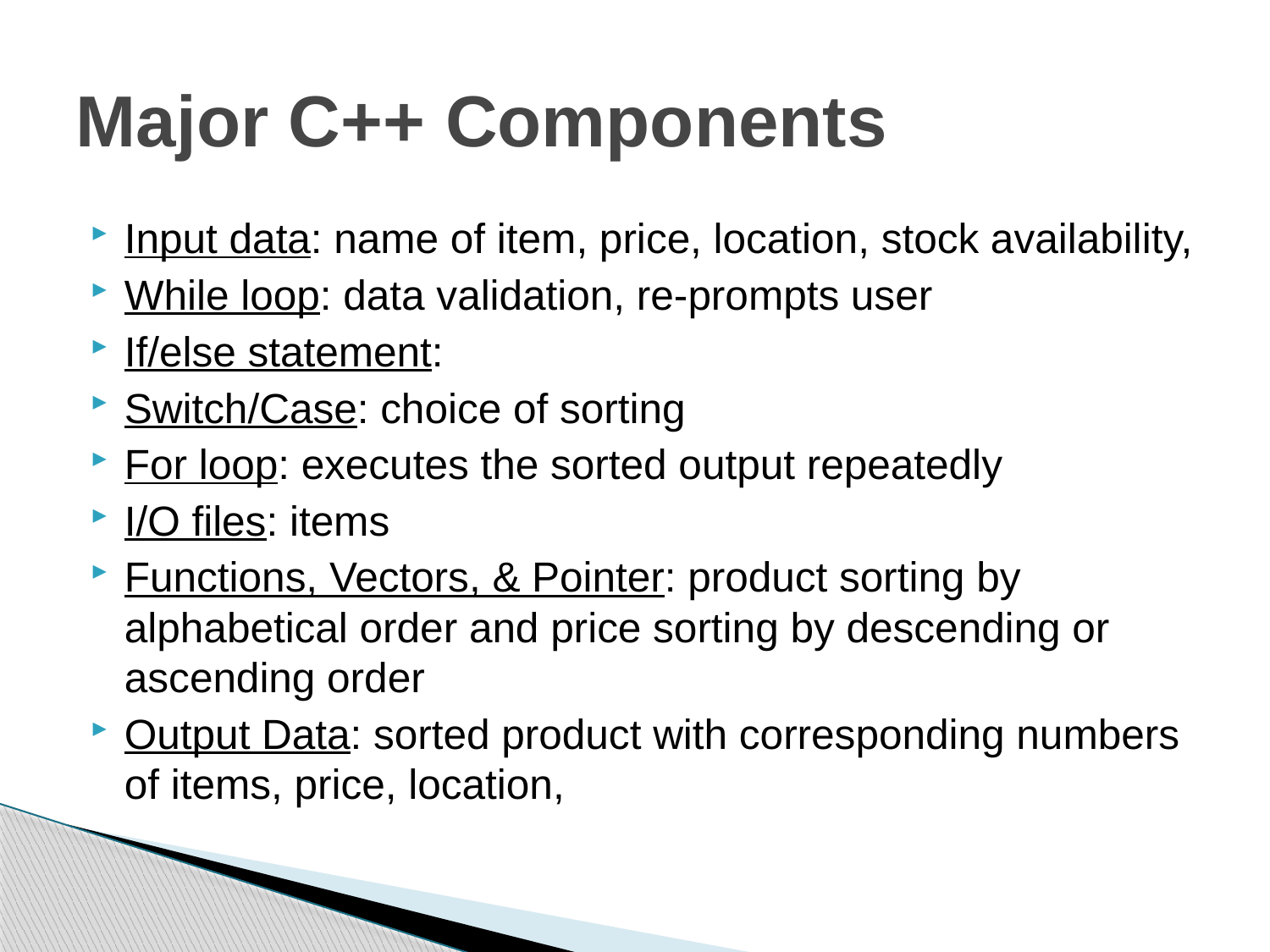

# Major C++ Components
Input data: name of item, price, location, stock availability,
While loop: data validation, re-prompts user
If/else statement:
Switch/Case: choice of sorting
For loop: executes the sorted output repeatedly
I/O files: items
Functions, Vectors, & Pointer: product sorting by alphabetical order and price sorting by descending or ascending order
Output Data: sorted product with corresponding numbers of items, price, location,